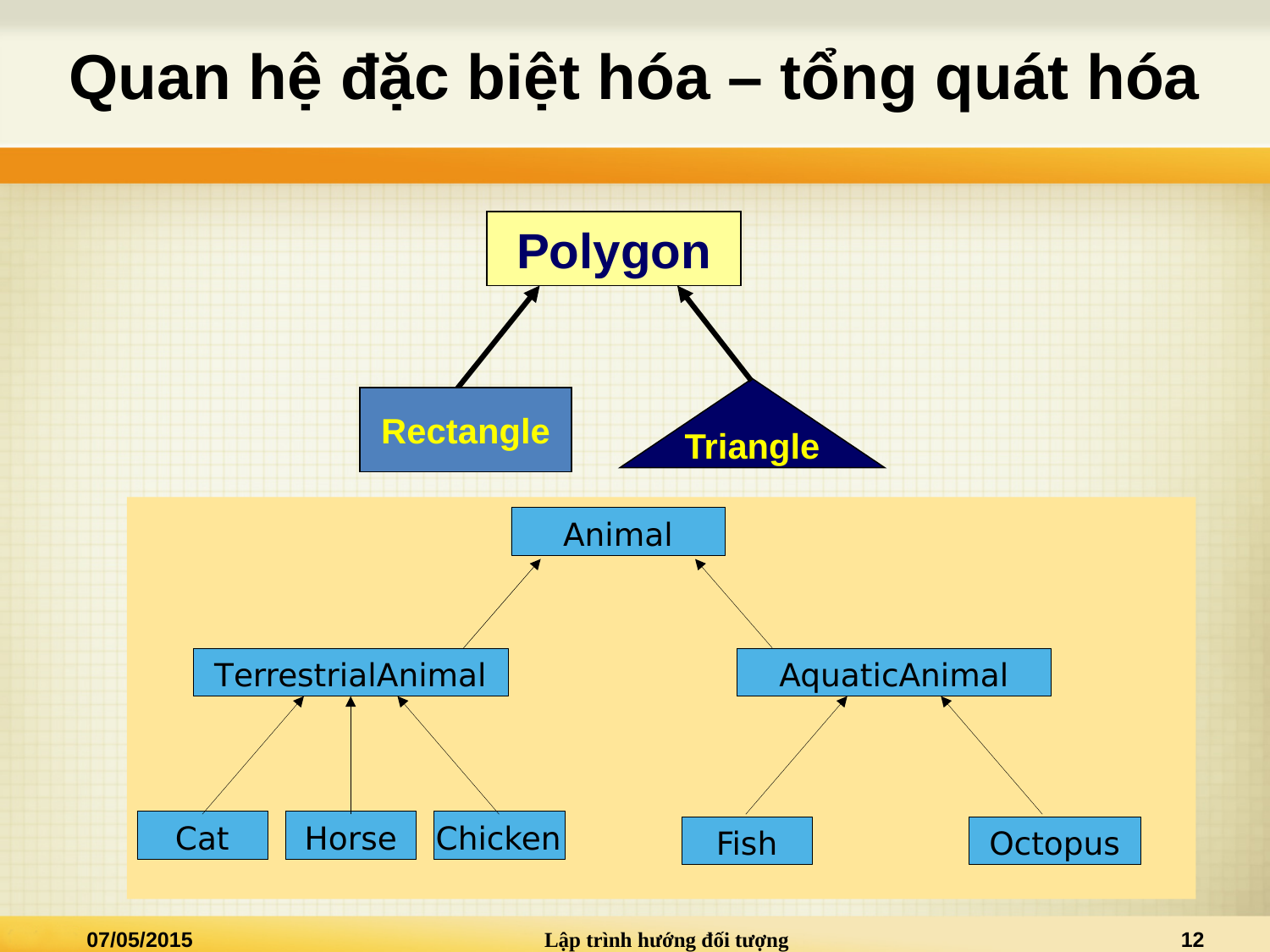

# Quan hệ đặc biệt hóa – tổng quát hóa
Polygon

Triangle
Rectangle

Animal

TerrestrialAnimal

AquaticAnimal

Cat

Horse

Chicken

Fish

Octopus
07/05/2015
Lập trình hướng đối tượng
12